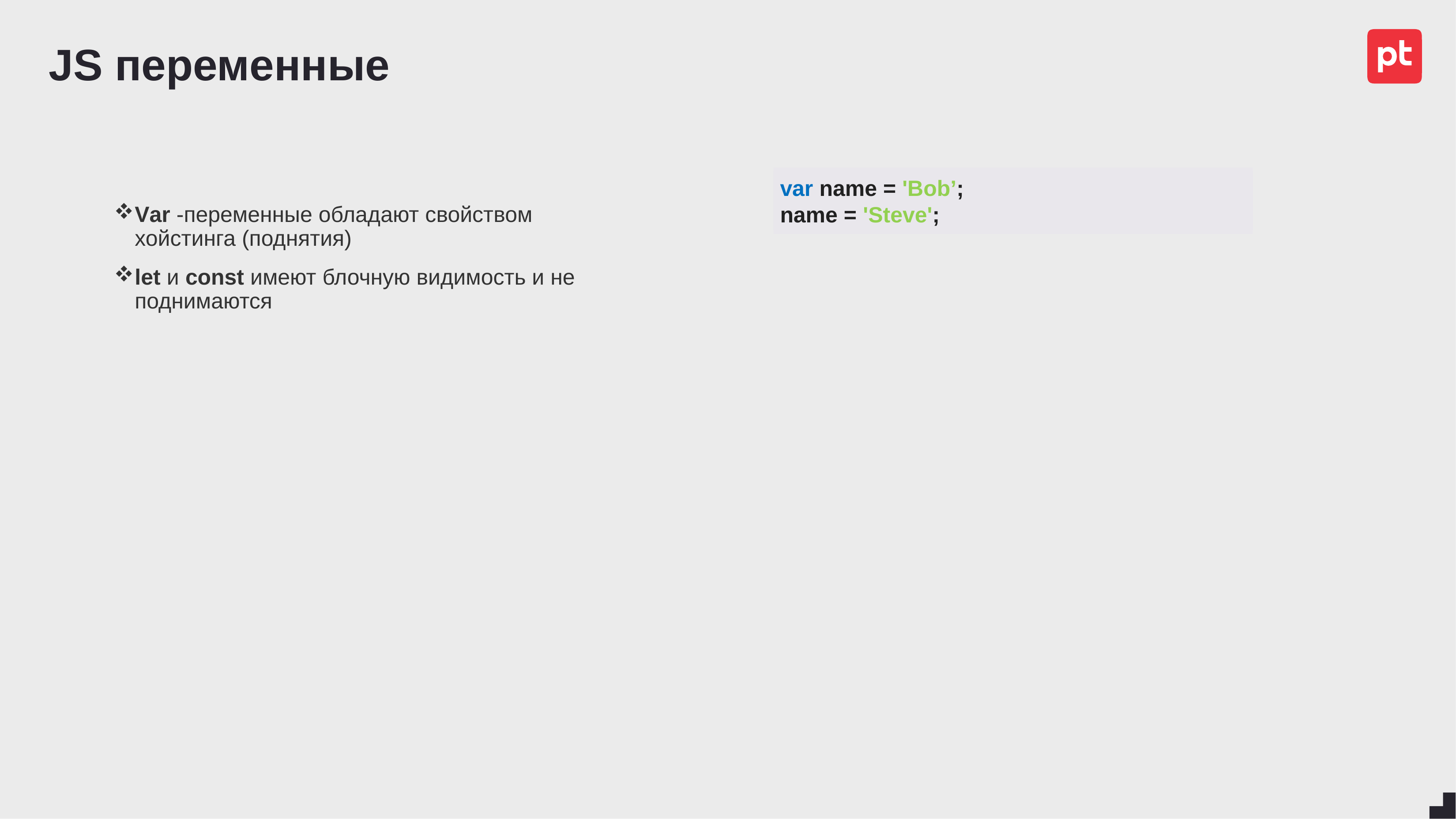

# JS переменные
var name;
var name = 'Bob’;
name = 'Steve';
var name = "Bob“ ;
name;
Var -переменные обладают свойством хойстинга (поднятия)
let и const имеют блочную видимость и не поднимаются
name = “Bob”;